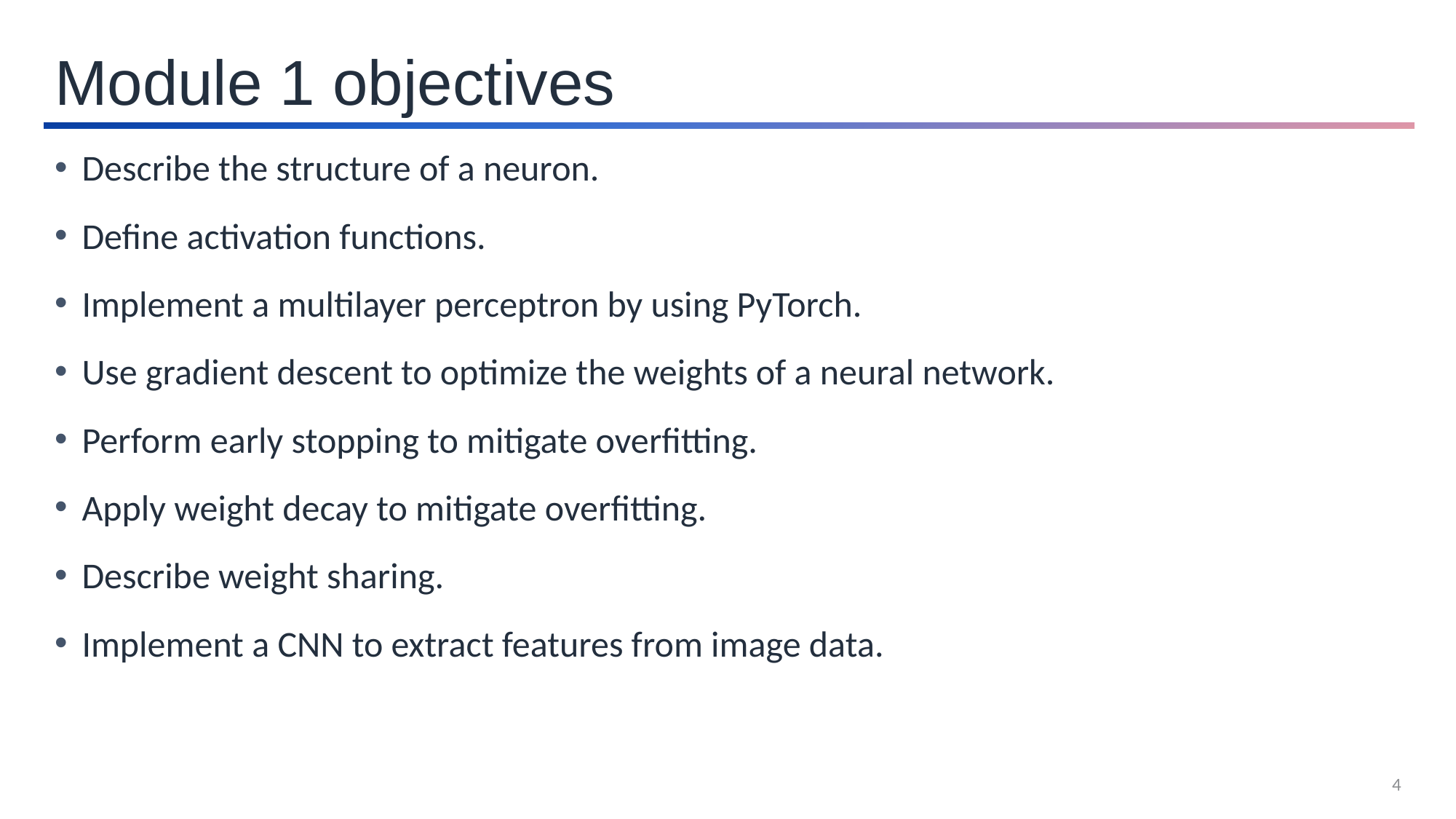

Module 1 objectives
Describe the structure of a neuron.
Define activation functions.
Implement a multilayer perceptron by using PyTorch.
Use gradient descent to optimize the weights of a neural network.
Perform early stopping to mitigate overfitting.
Apply weight decay to mitigate overfitting.
Describe weight sharing.
Implement a CNN to extract features from image data.
4